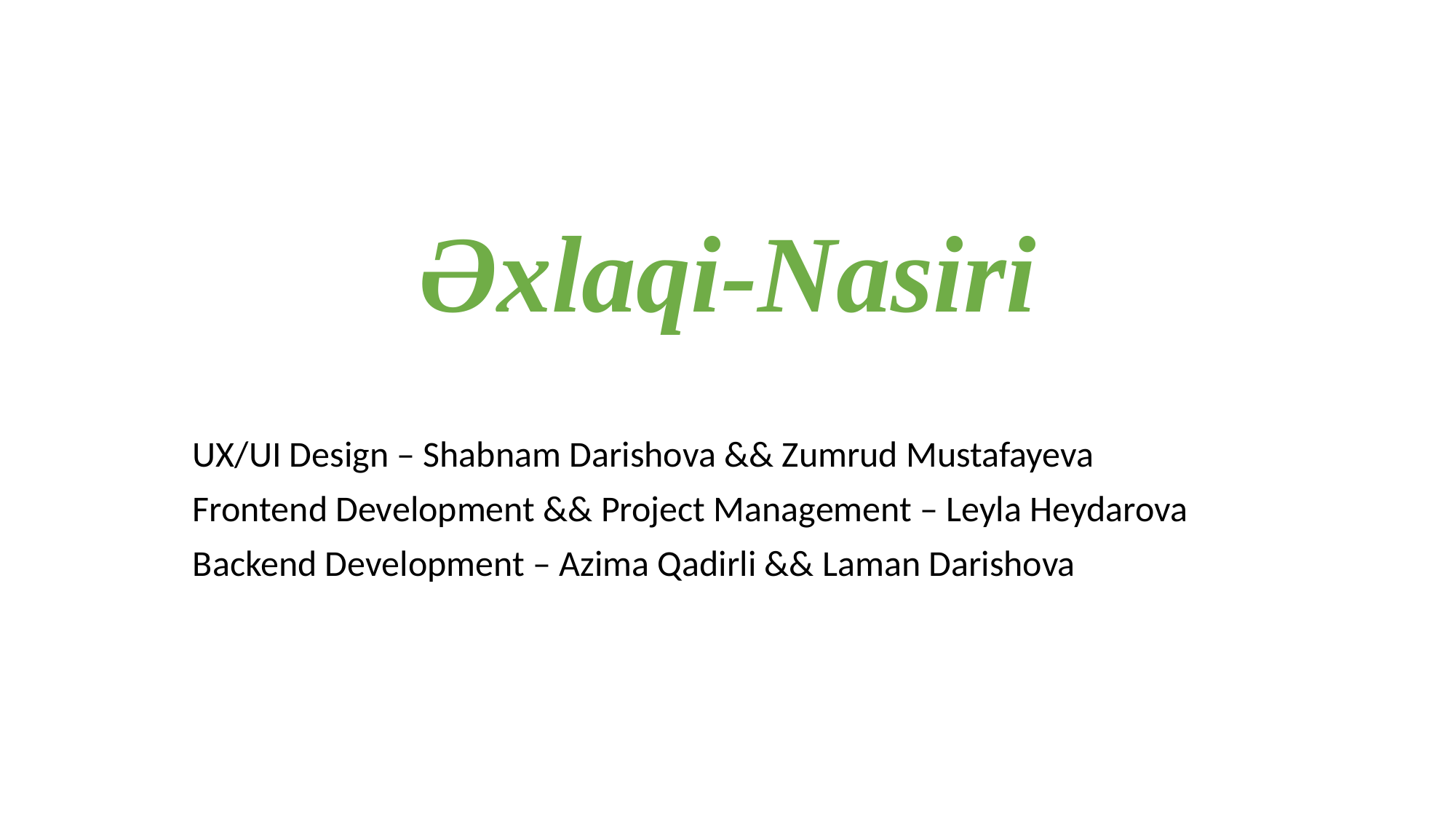

# Əxlaqi-Nasiri
UX/UI Design – Shabnam Darishova && Zumrud Mustafayeva
Frontend Development && Project Management – Leyla Heydarova
Backend Development – Azima Qadirli && Laman Darishova